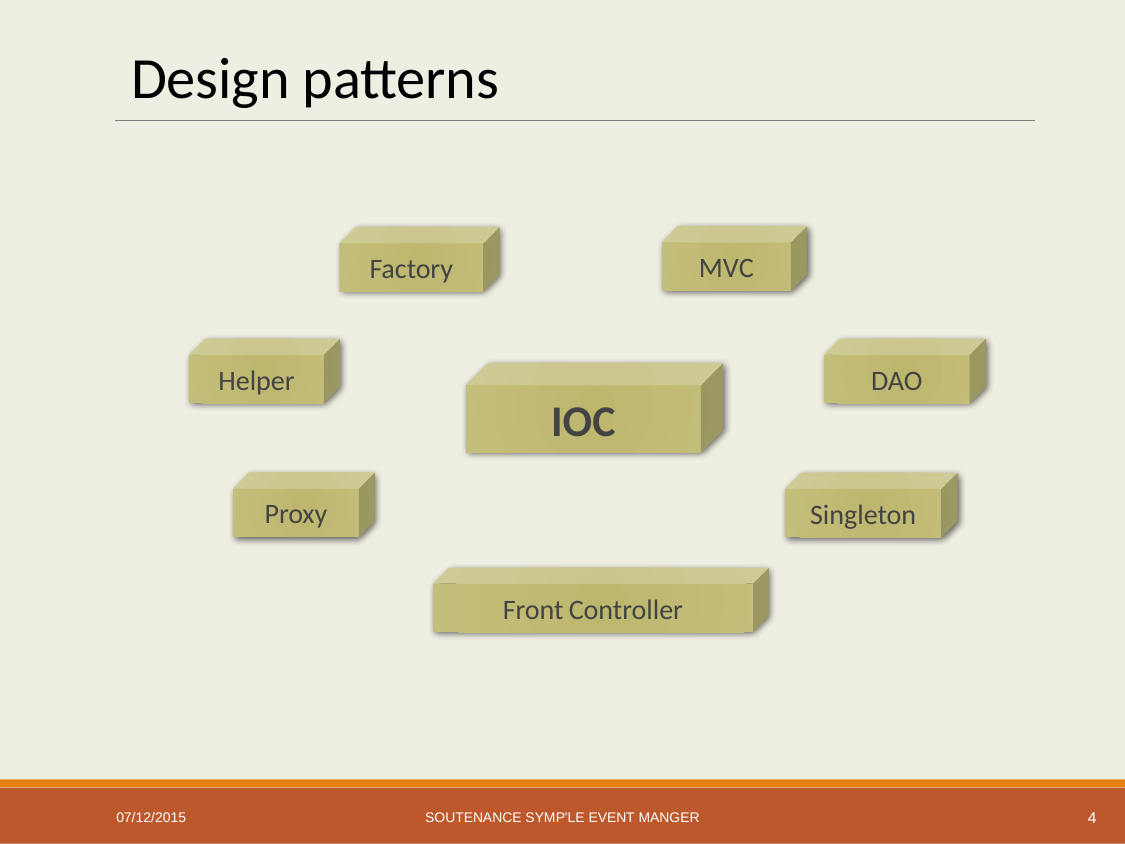

Design patterns
MVC
Factory
Helper
DAO
IOC
Proxy
Singleton
Front Controller
07/12/2015
Soutenance Symp'le Event Manger
4